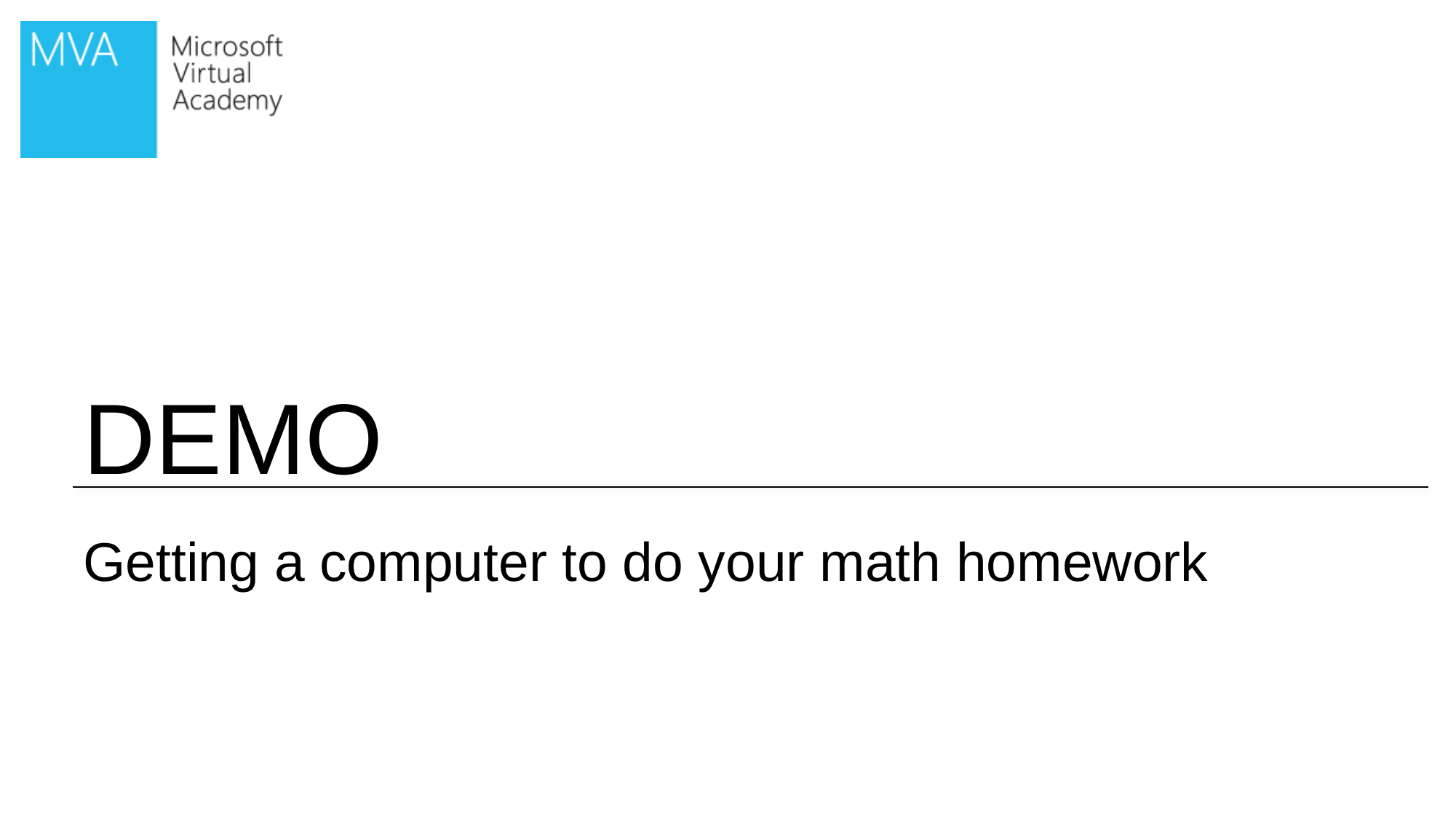

# Getting a computer to do your math homework